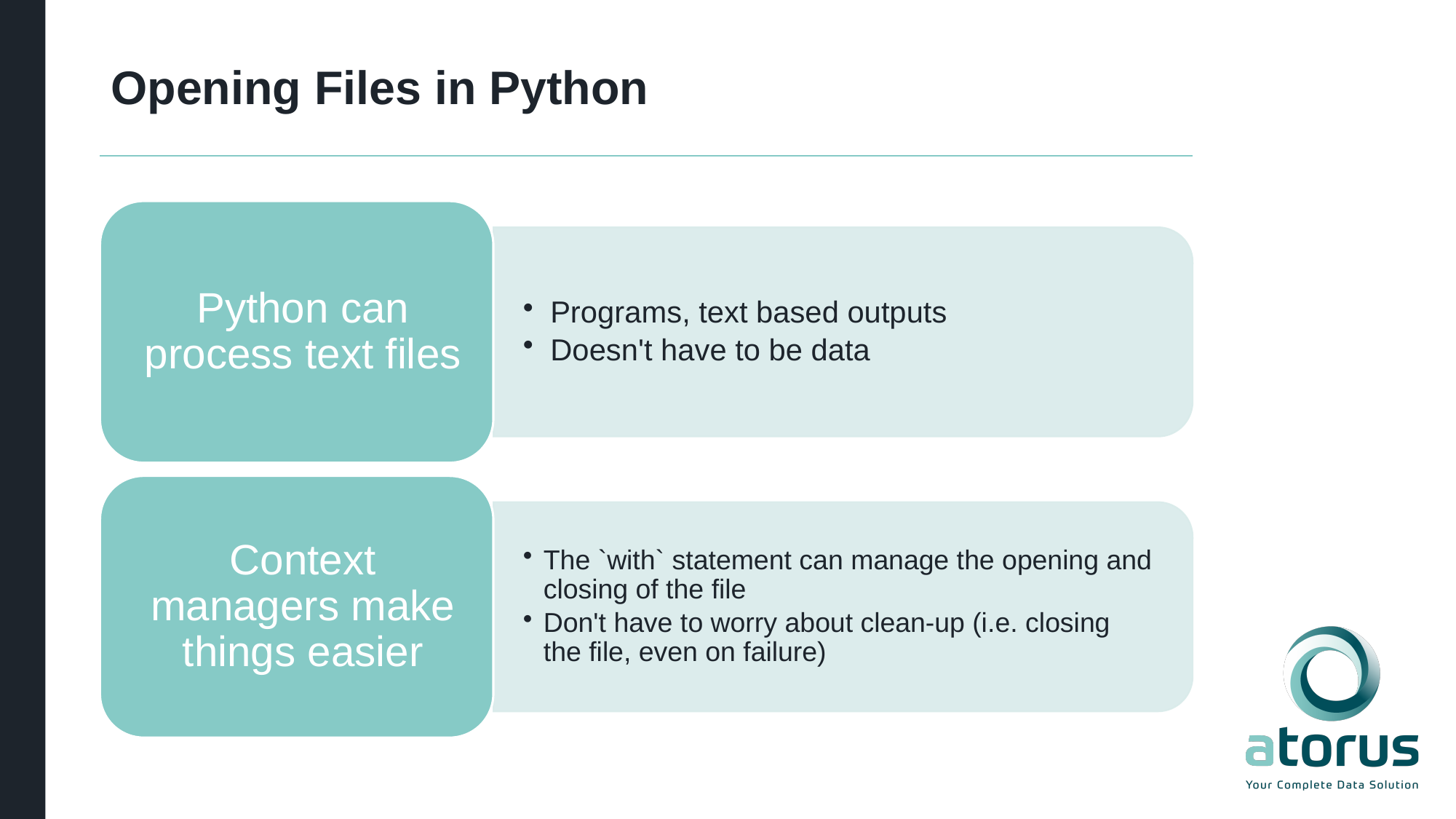

# Opening Files in Python
Programs, text based outputs
Doesn't have to be data
Python can process text files
The `with` statement can manage the opening and closing of the file
Don't have to worry about clean-up (i.e. closing the file, even on failure)
Context managers make things easier